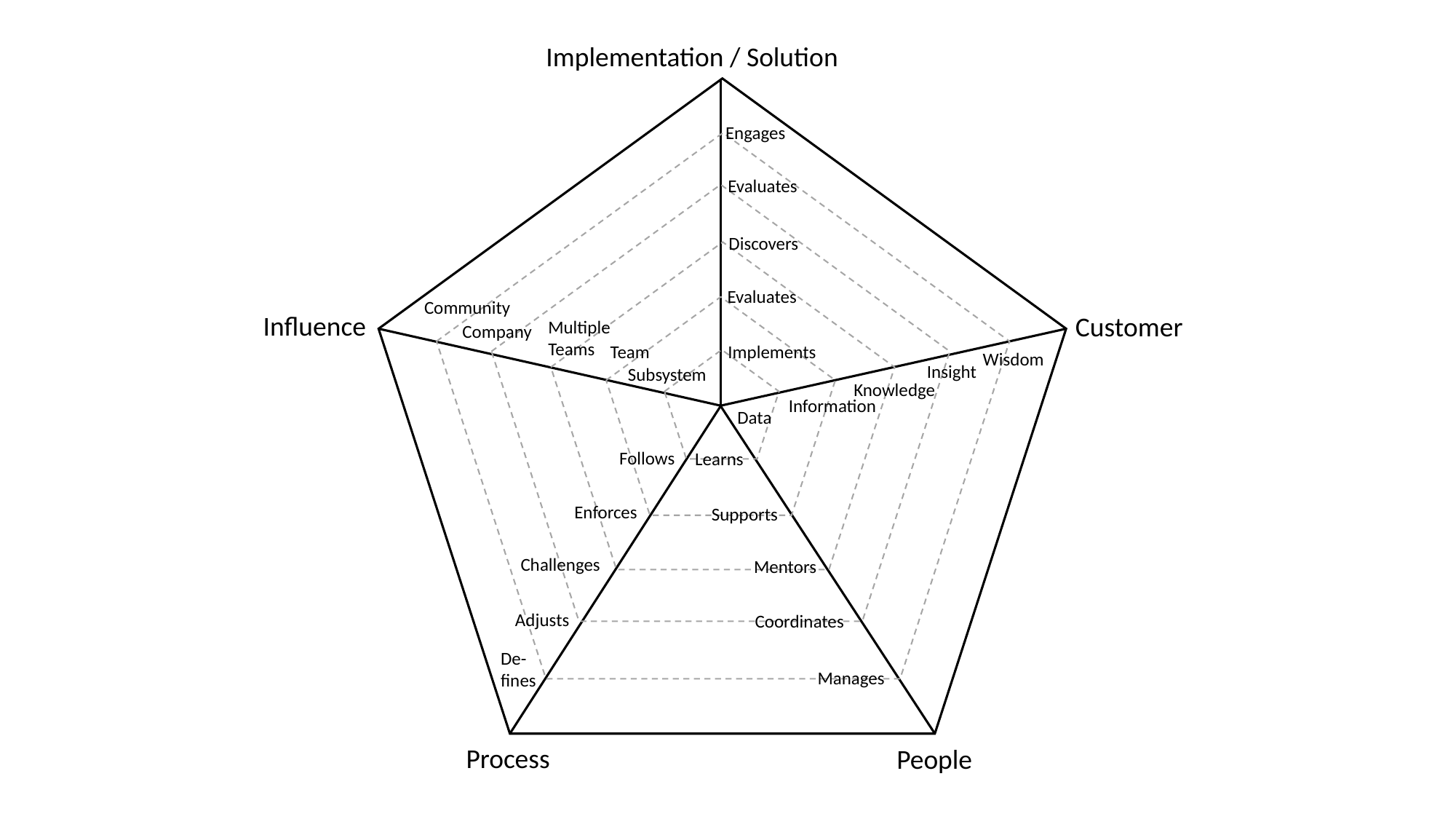

Implementation / Solution

Engages
Evaluates
Discovers
Evaluates
Community
Influence
Customer
Multiple
Teams
Company
Team
Implements
Wisdom
Insight
Subsystem
Knowledge
Information
Data
Follows
Learns
Enforces
Supports
Challenges
Mentors
Adjusts
Coordinates
De-
fines
Manages
Process
People